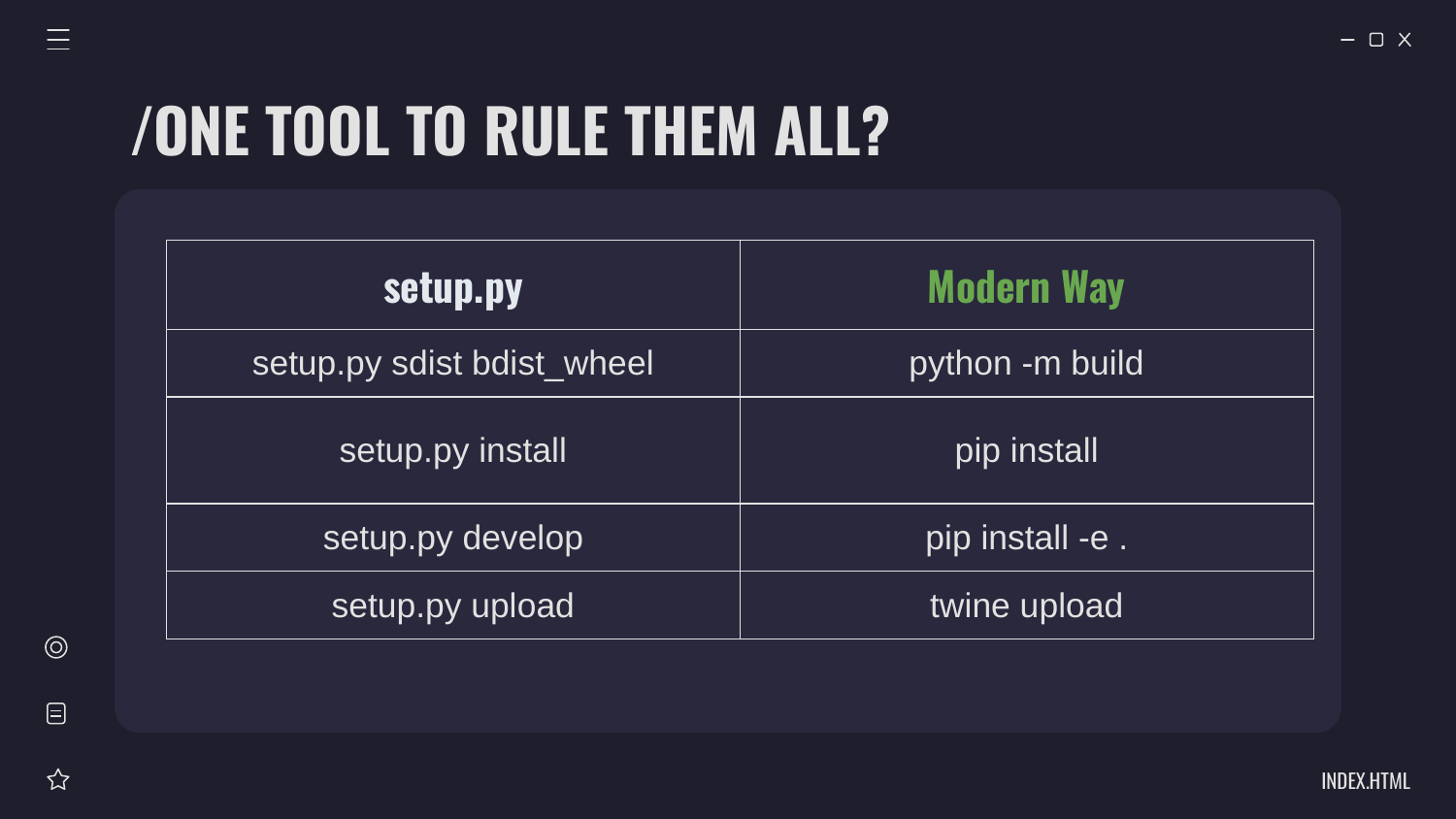

# /ONE TOOL TO RULE THEM ALL?
| setup.py | Modern Way |
| --- | --- |
| setup.py sdist bdist\_wheel | python -m build |
| setup.py install | pip install |
| setup.py develop | pip install -e . |
| setup.py upload | twine upload |

INDEX.HTML